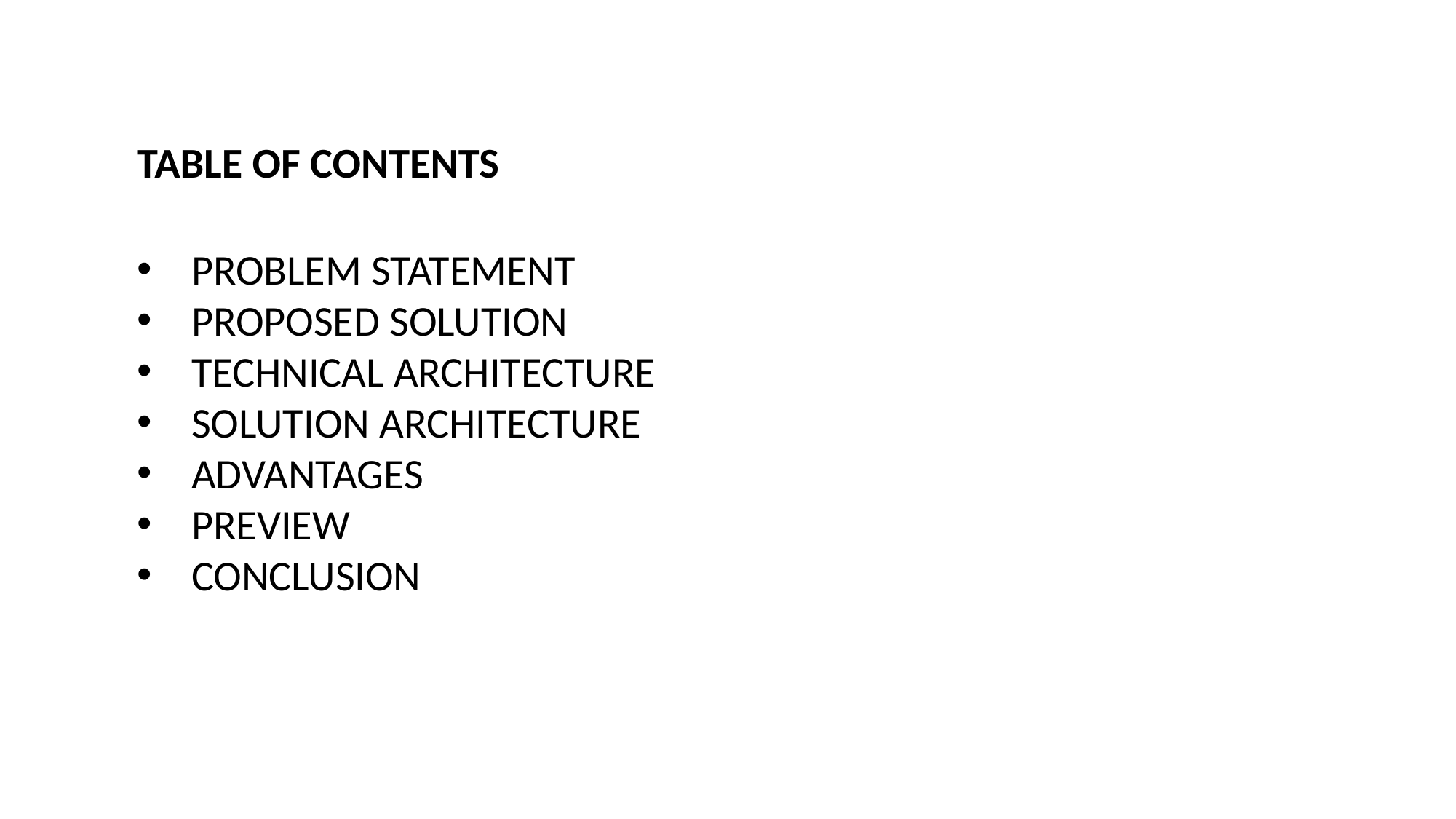

TABLE OF CONTENTS
PROBLEM STATEMENT
PROPOSED SOLUTION
TECHNICAL ARCHITECTURE
SOLUTION ARCHITECTURE
ADVANTAGES
PREVIEW
CONCLUSION